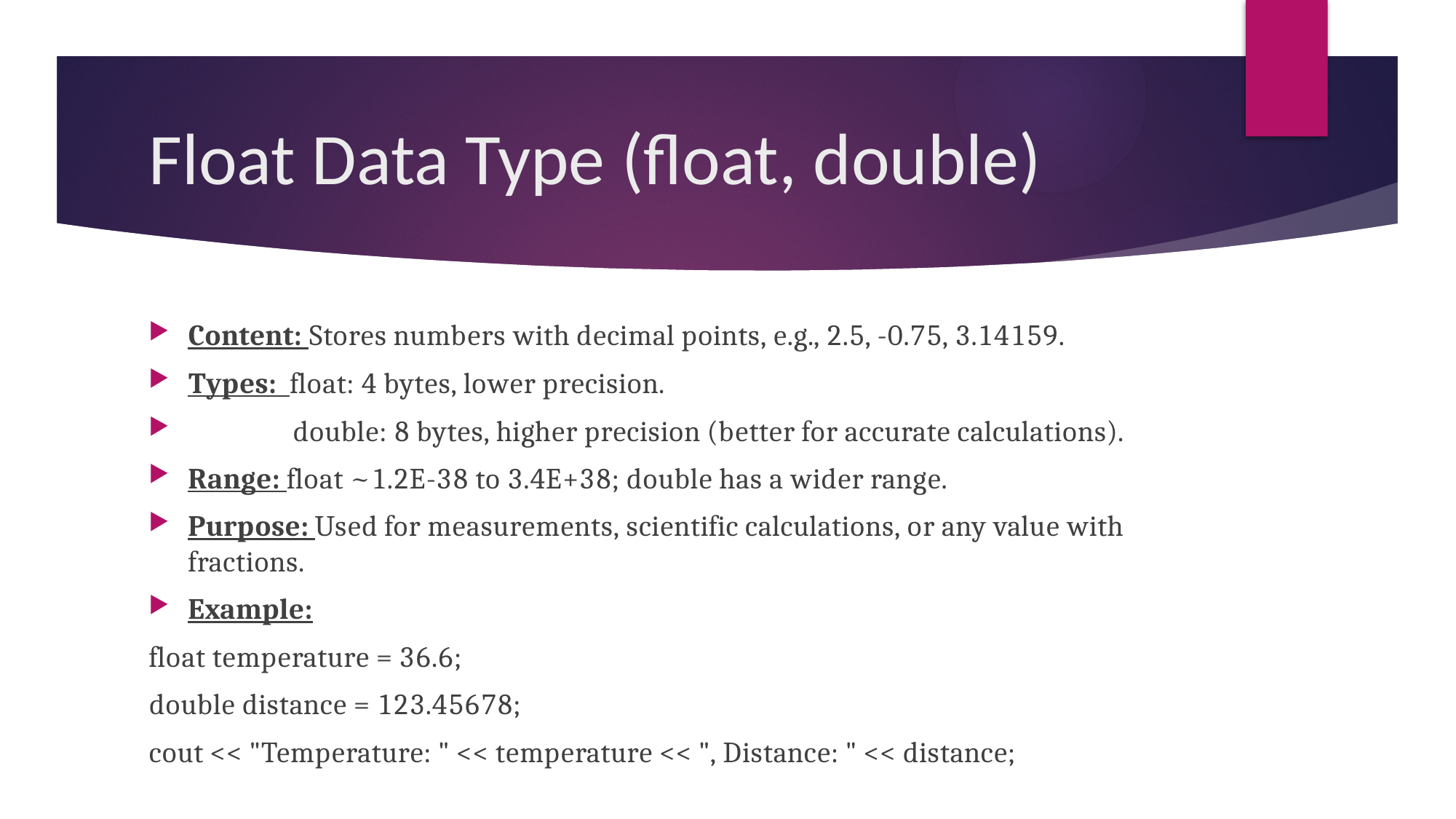

# Float Data Type (float, double)
Content: Stores numbers with decimal points, e.g., 2.5, -0.75, 3.14159.
Types:  float: 4 bytes, lower precision.
                double: 8 bytes, higher precision (better for accurate calculations).
Range: float ~1.2E-38 to 3.4E+38; double has a wider range.
Purpose: Used for measurements, scientific calculations, or any value with fractions.
Example:
float temperature = 36.6;
double distance = 123.45678;
cout << "Temperature: " << temperature << ", Distance: " << distance;